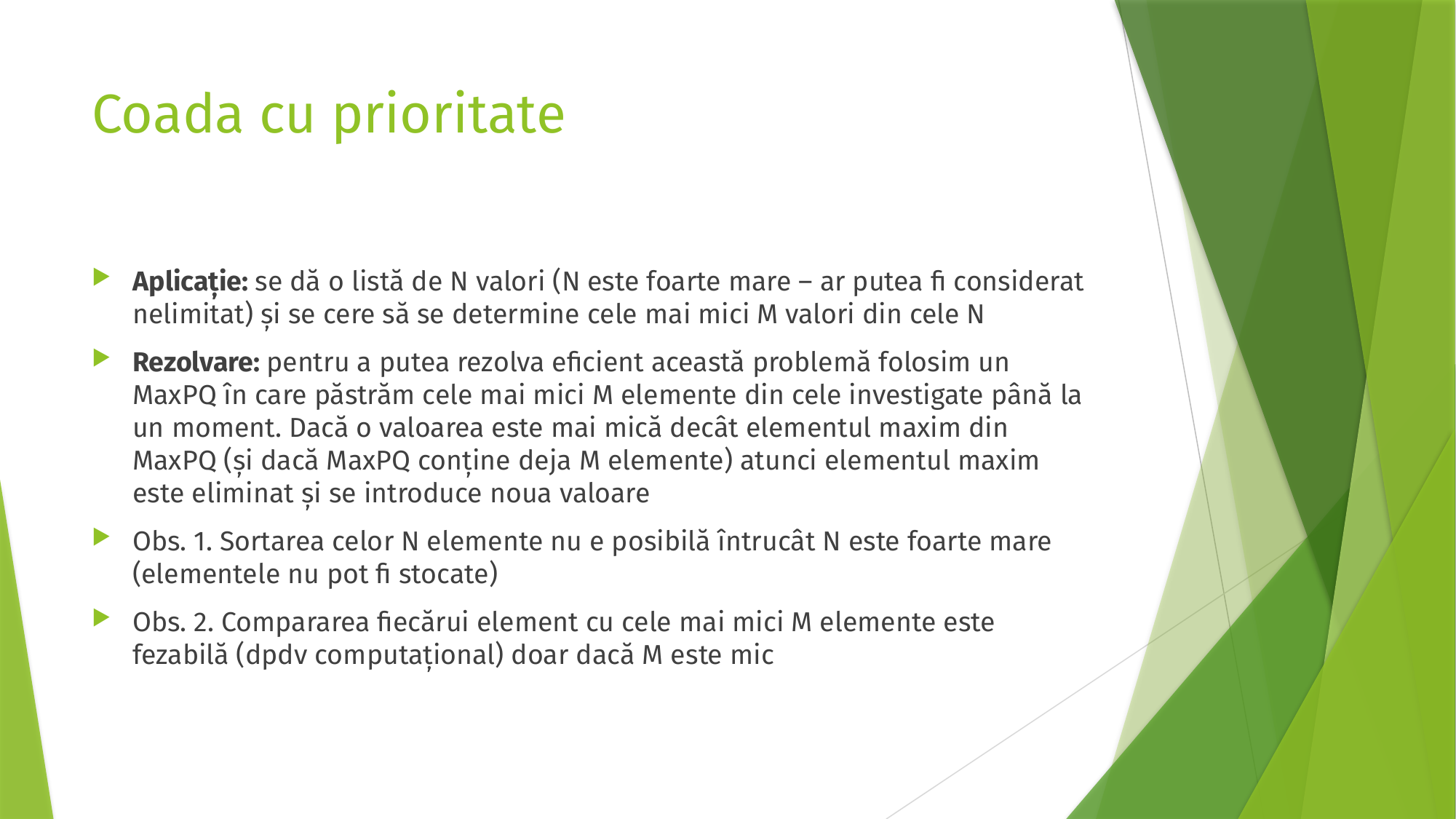

# Coada cu prioritate
Aplicație: se dă o listă de N valori (N este foarte mare – ar putea fi considerat nelimitat) și se cere să se determine cele mai mici M valori din cele N
Rezolvare: pentru a putea rezolva eficient această problemă folosim un MaxPQ în care păstrăm cele mai mici M elemente din cele investigate până la un moment. Dacă o valoarea este mai mică decât elementul maxim din MaxPQ (și dacă MaxPQ conține deja M elemente) atunci elementul maxim este eliminat și se introduce noua valoare
Obs. 1. Sortarea celor N elemente nu e posibilă întrucât N este foarte mare (elementele nu pot fi stocate)
Obs. 2. Compararea fiecărui element cu cele mai mici M elemente este fezabilă (dpdv computațional) doar dacă M este mic